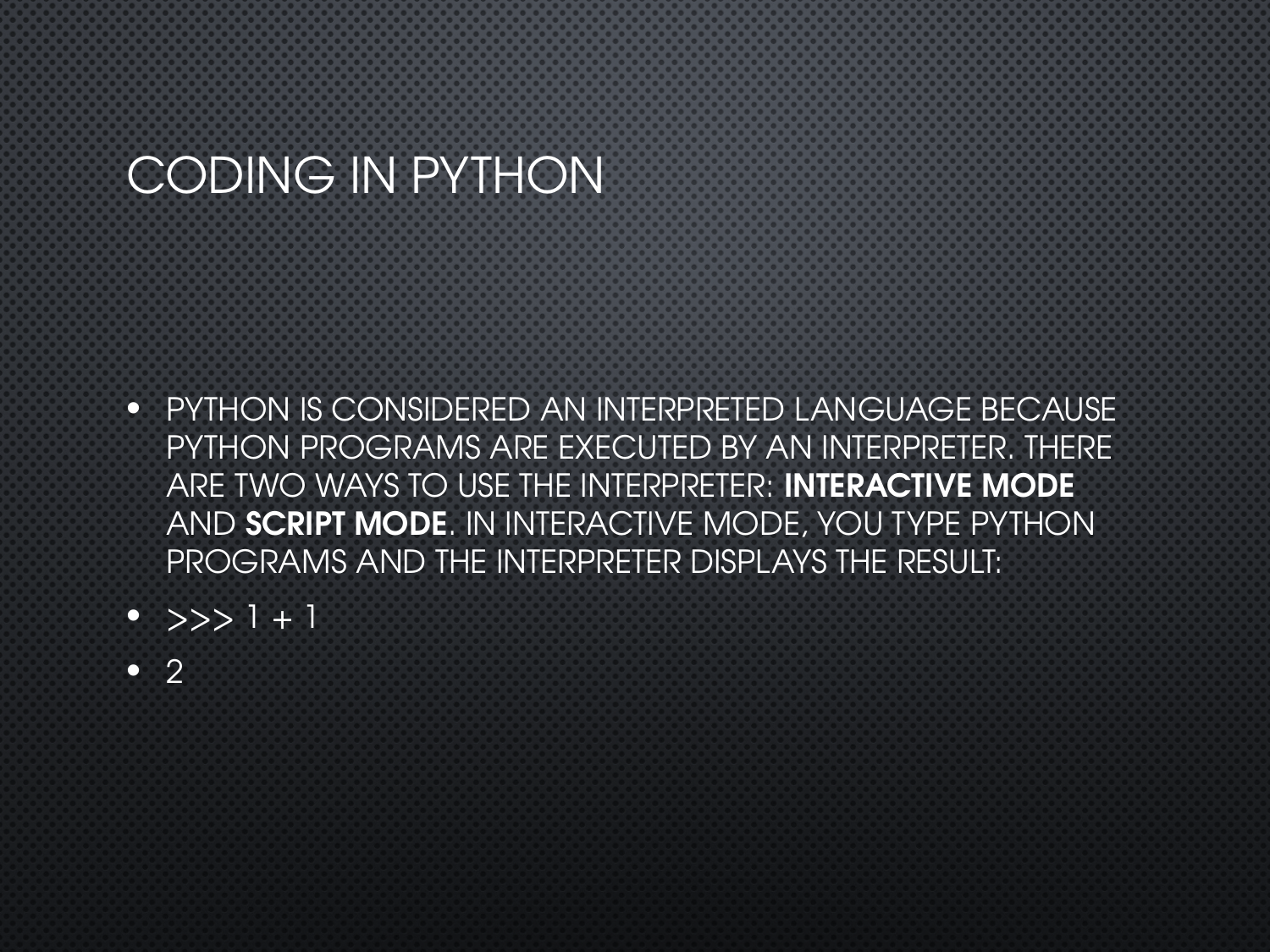

# Coding in python
Python is considered an interpreted language because Python programs are executed by an interpreter. There are two ways to use the interpreter: interactive mode and script mode. In interactive mode, you type Python programs and the interpreter displays the result:
>>> 1 + 1
2